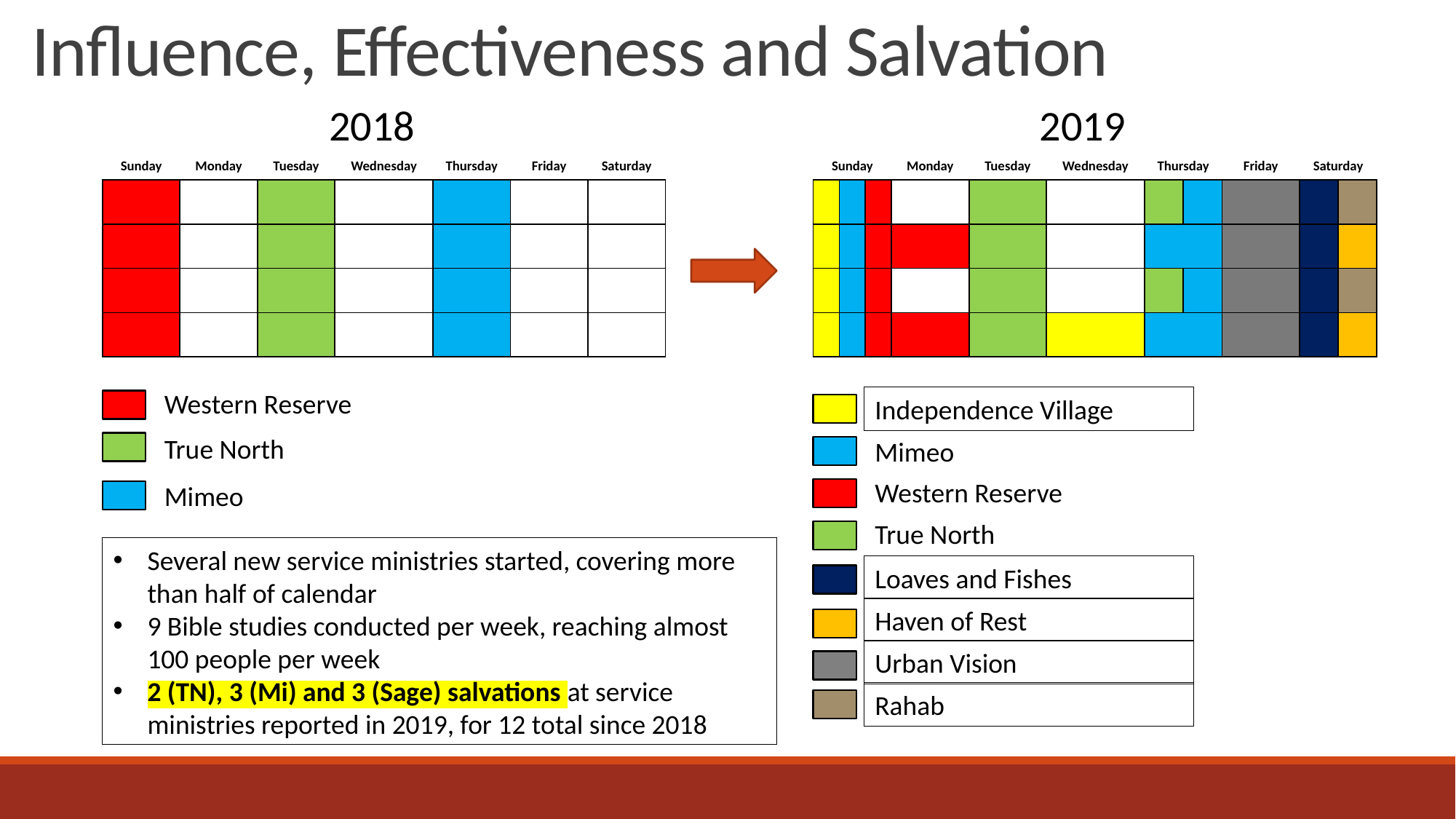

# Influence, Effectiveness and Salvation
2018
2019
| Sunday | Monday | Tuesday | Wednesday | Thursday | Friday | Saturday |
| --- | --- | --- | --- | --- | --- | --- |
|  |  |  |  |  |  |  |
|  |  |  |  |  |  |  |
|  |  |  |  |  |  |  |
|  |  |  |  |  |  |  |
| Sunday |  |  | Monday | Tuesday | Wednesday | Thursday |  | Friday | Saturday |  |
| --- | --- | --- | --- | --- | --- | --- | --- | --- | --- | --- |
|  |  |  |  |  |  |  |  |  |  |  |
|  |  |  |  |  |  |  |  |  |  |  |
|  |  |  |  |  |  |  |  |  |  |  |
|  |  |  |  |  |  |  |  |  |  |  |

Western Reserve
Independence Village

True North
Mimeo

Western Reserve
Mimeo

True North

Several new service ministries started, covering more than half of calendar
9 Bible studies conducted per week, reaching almost 100 people per week
2 (TN), 3 (Mi) and 3 (Sage) salvations at service ministries reported in 2019, for 12 total since 2018
Loaves and Fishes

Haven of Rest

Urban Vision

Rahab